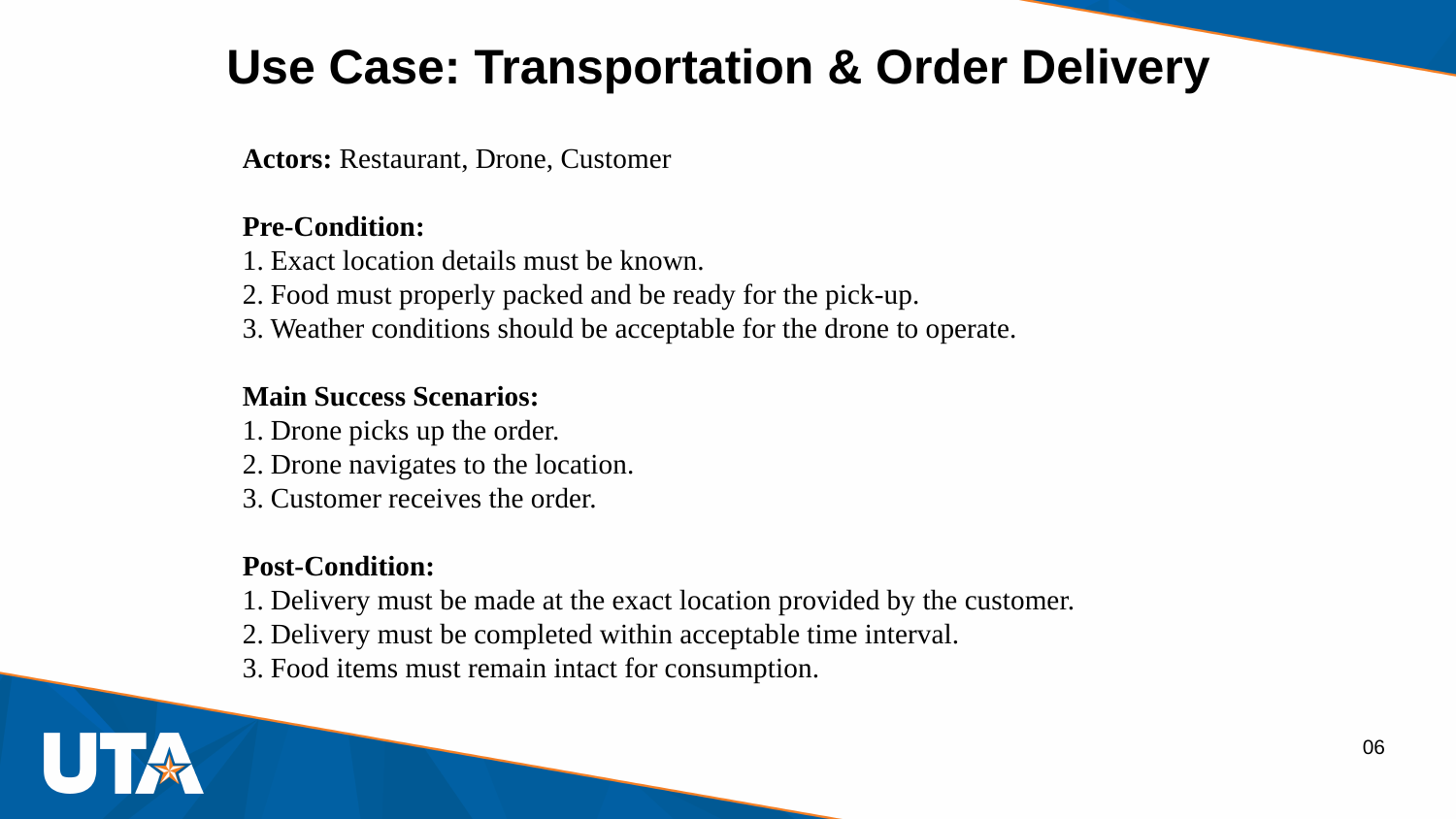

# Use Case: Transportation & Order Delivery
Actors: Restaurant, Drone, Customer

Pre-Condition:
1. Exact location details must be known.
2. Food must properly packed and be ready for the pick-up.
3. Weather conditions should be acceptable for the drone to operate.

Main Success Scenarios:
1. Drone picks up the order.
2. Drone navigates to the location.
3. Customer receives the order.

Post-Condition:
1. Delivery must be made at the exact location provided by the customer.
2. Delivery must be completed within acceptable time interval.
3. Food items must remain intact for consumption.
06